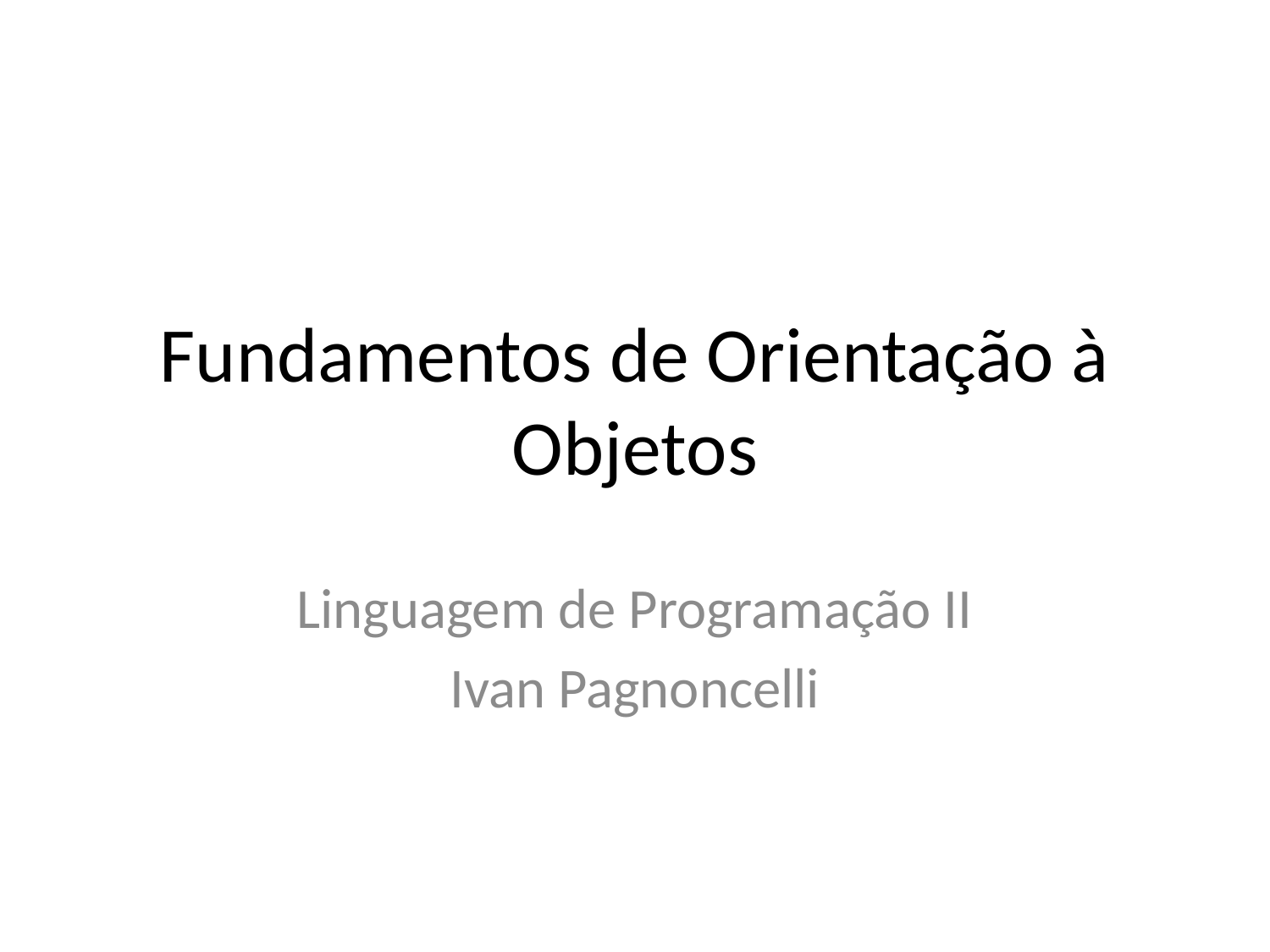

# Fundamentos de Orientação à Objetos
Linguagem de Programação II
Ivan Pagnoncelli